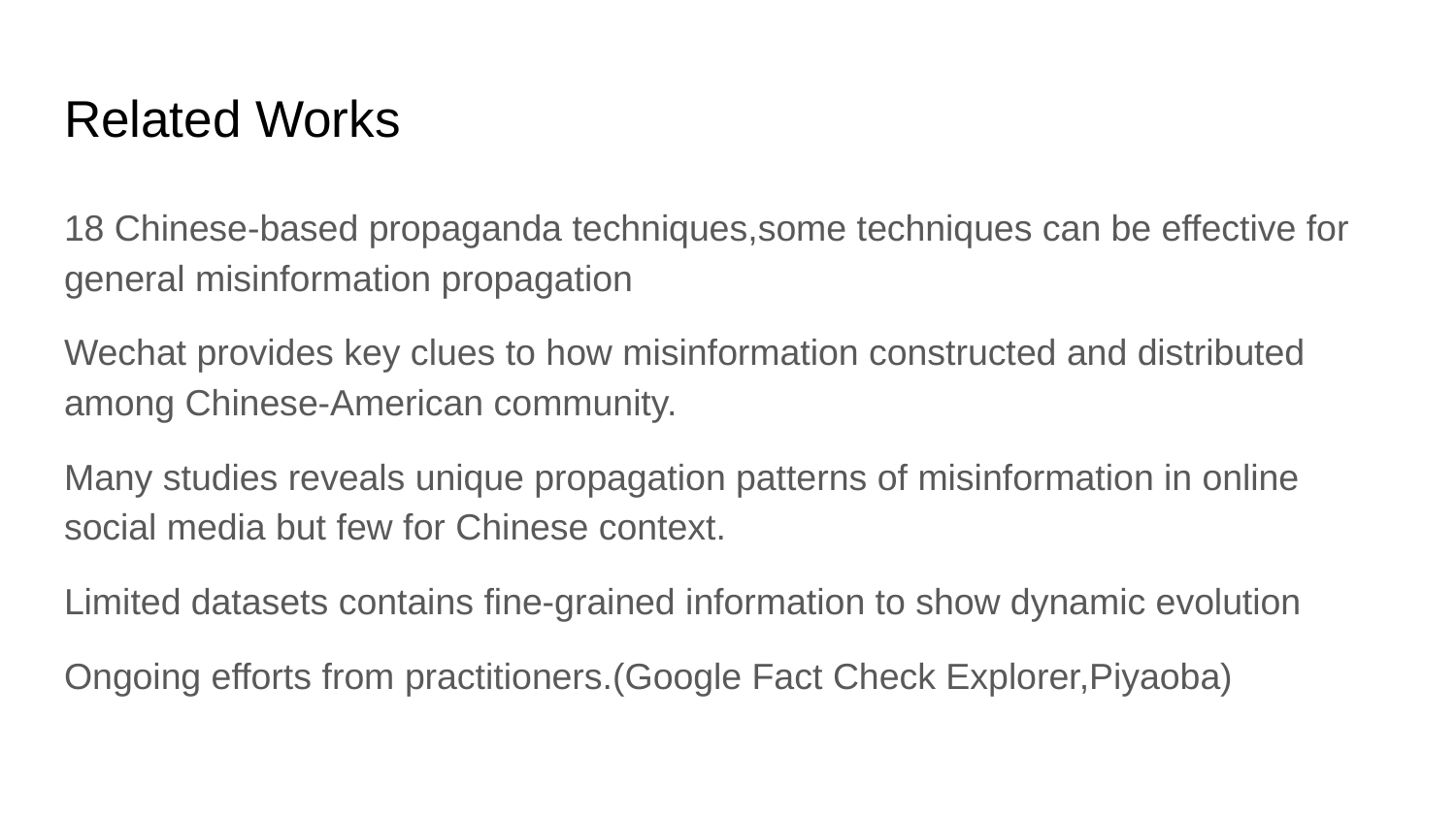

# Related Works
18 Chinese-based propaganda techniques,some techniques can be effective for general misinformation propagation
Wechat provides key clues to how misinformation constructed and distributed among Chinese-American community.
Many studies reveals unique propagation patterns of misinformation in online social media but few for Chinese context.
Limited datasets contains fine-grained information to show dynamic evolution
Ongoing efforts from practitioners.(Google Fact Check Explorer,Piyaoba)